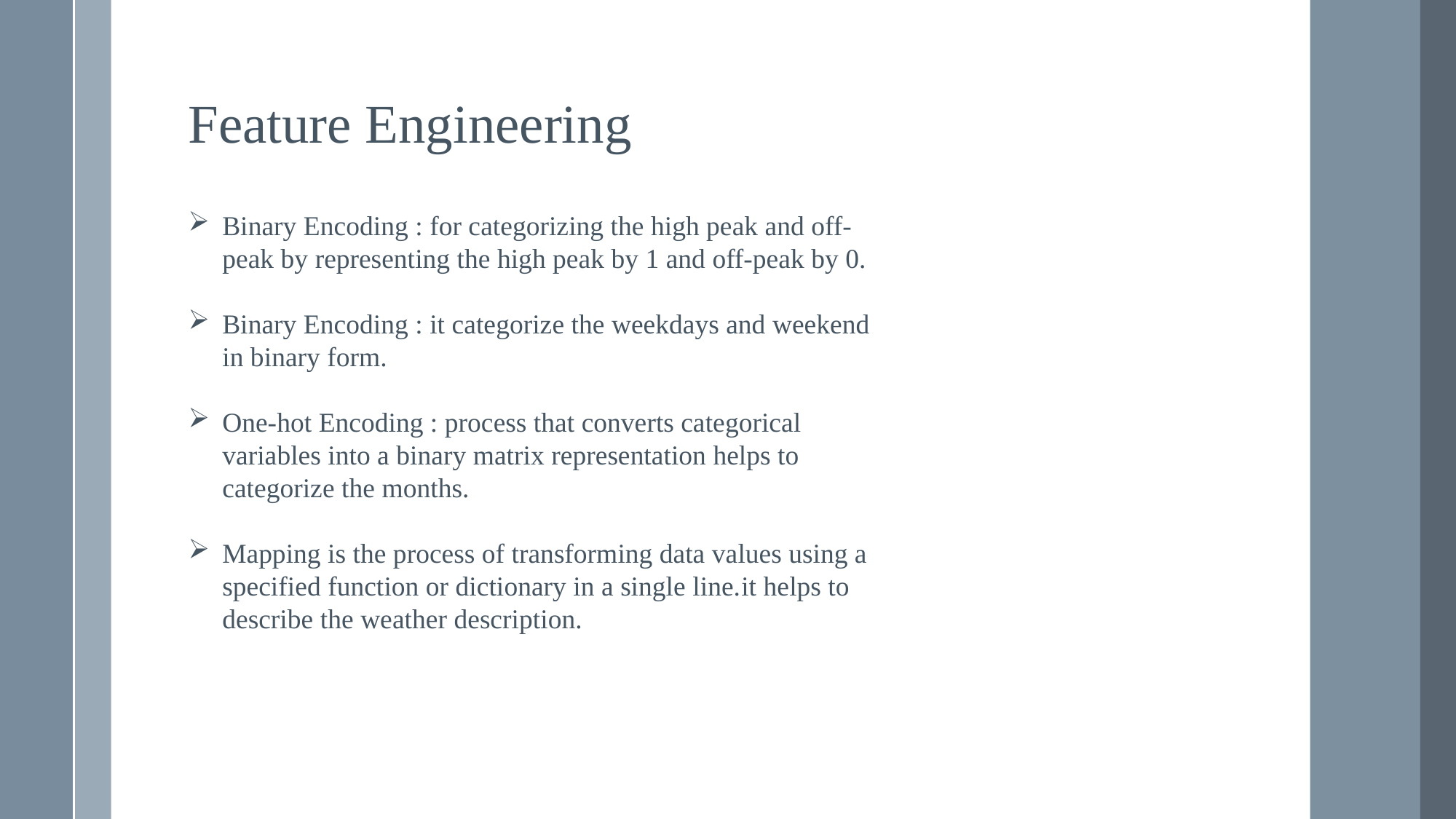

Feature Engineering

Binary Encoding : for categorizing the high peak and off-peak by representing the high peak by 1 and off-peak by 0.

Binary Encoding : it categorize the weekdays and weekend  in binary form.

One-hot Encoding : process that converts categorical variables into a binary matrix representation helps to categorize the months.

Mapping is the process of transforming data values using a specified function or dictionary in a single line.it helps to describe the weather description.